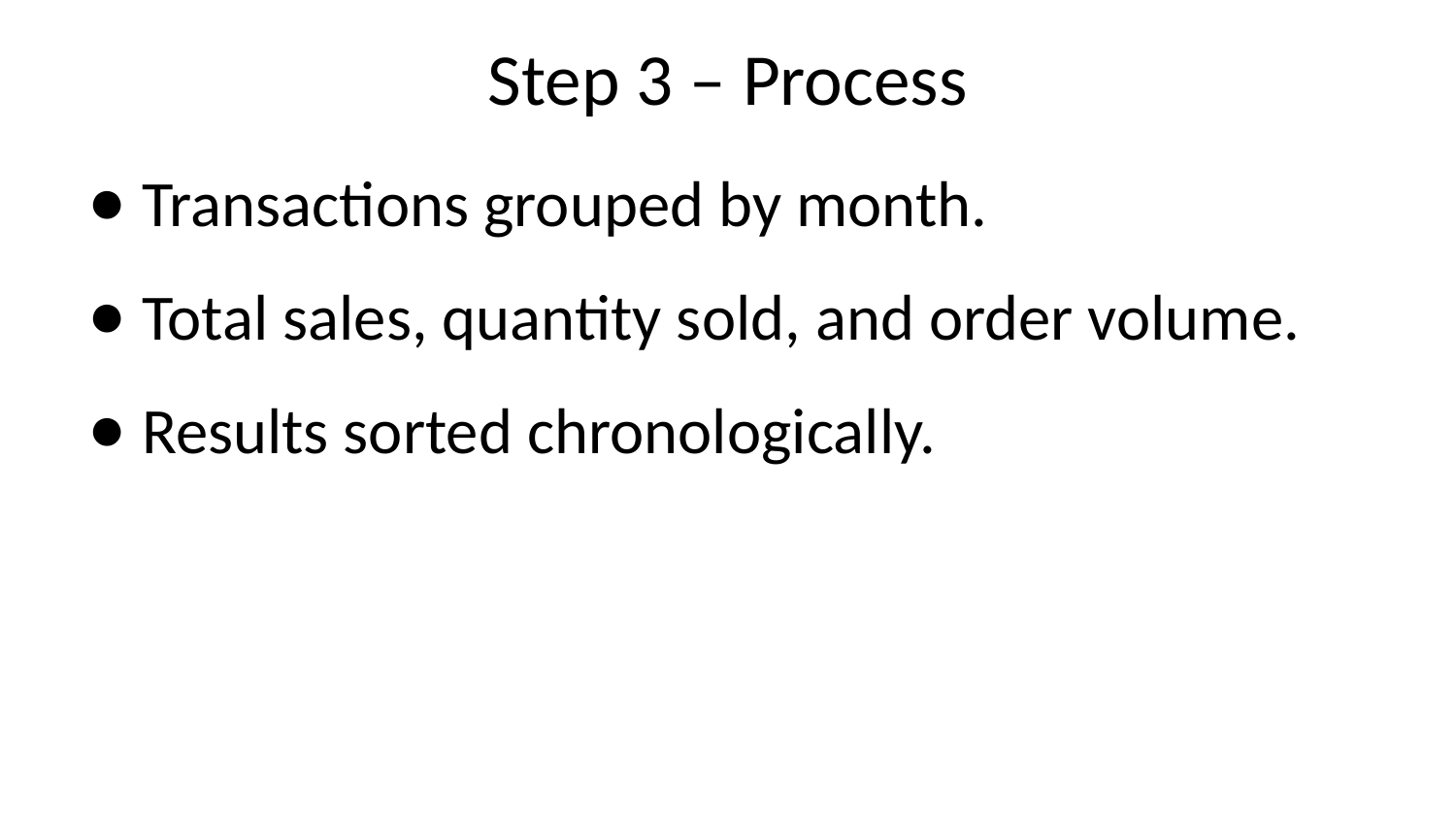

# Step 3 – Process
Transactions grouped by month.
Total sales, quantity sold, and order volume.
Results sorted chronologically.